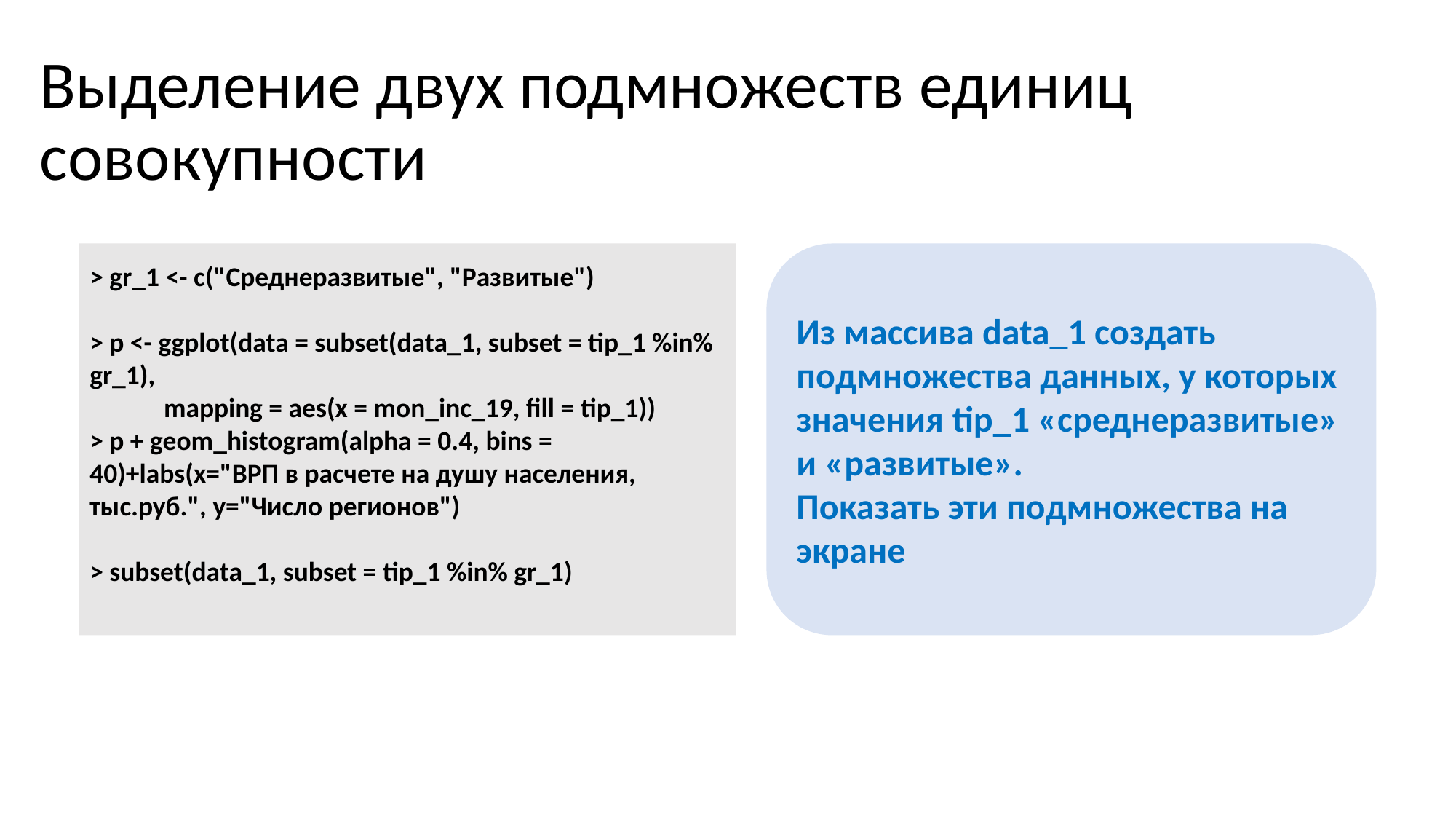

# Выделение двух подмножеств единиц совокупности
> gr_1 <- c("Среднеразвитые", "Развитые")

> p <- ggplot(data = subset(data_1, subset = tip_1 %in% gr_1),
            mapping = aes(x = mon_inc_19, fill = tip_1))
> p + geom_histogram(alpha = 0.4, bins = 40)+labs(x="ВРП в расчете на душу населения, тыс.руб.", y="Число регионов")

> subset(data_1, subset = tip_1 %in% gr_1)

Из массива data_1 создать подмножества данных, у которых значения tip_1 «среднеразвитые» и «развитые».
Показать эти подмножества на экране